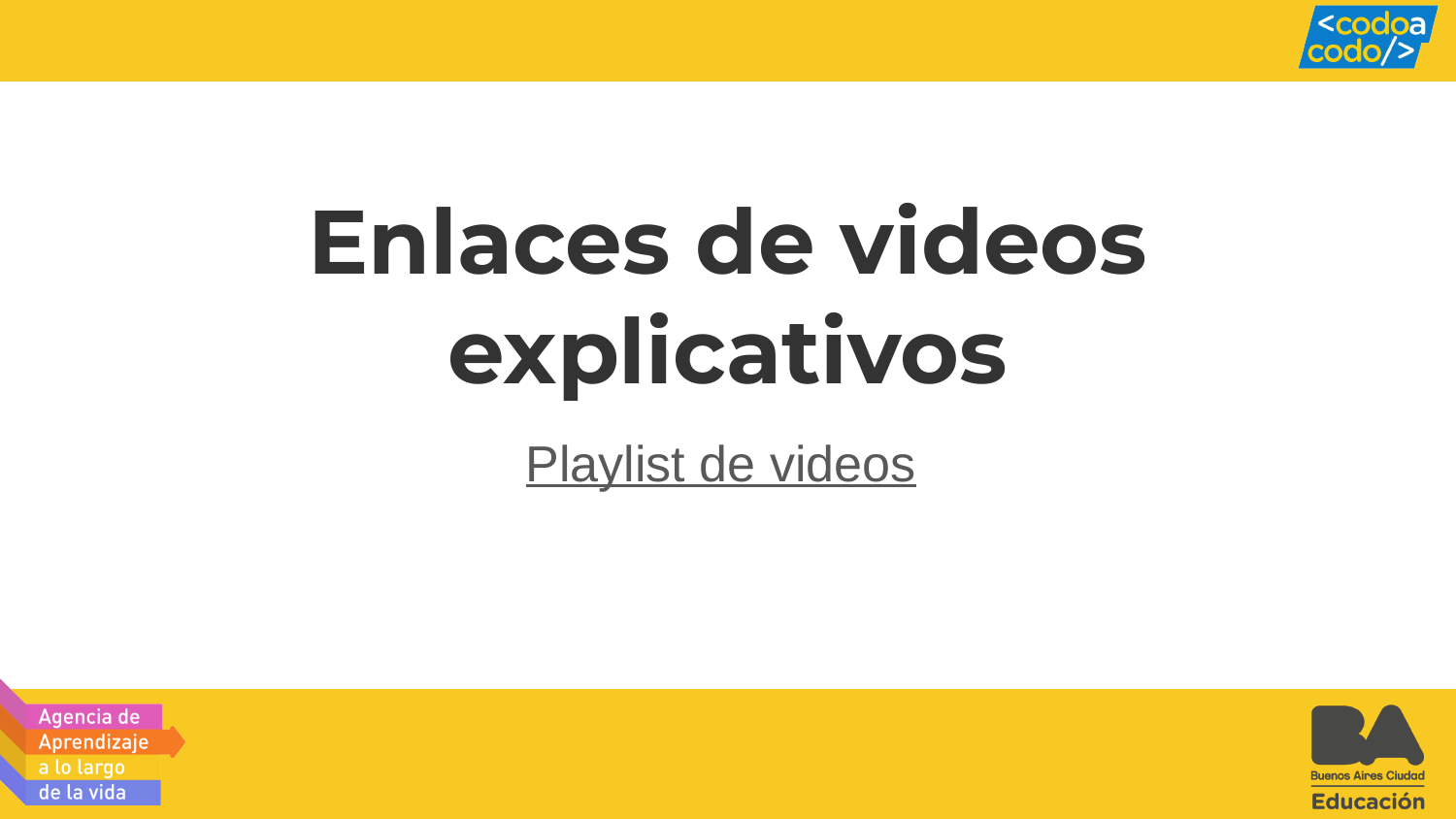

# Enlaces de videos explicativos
Playlist de videos